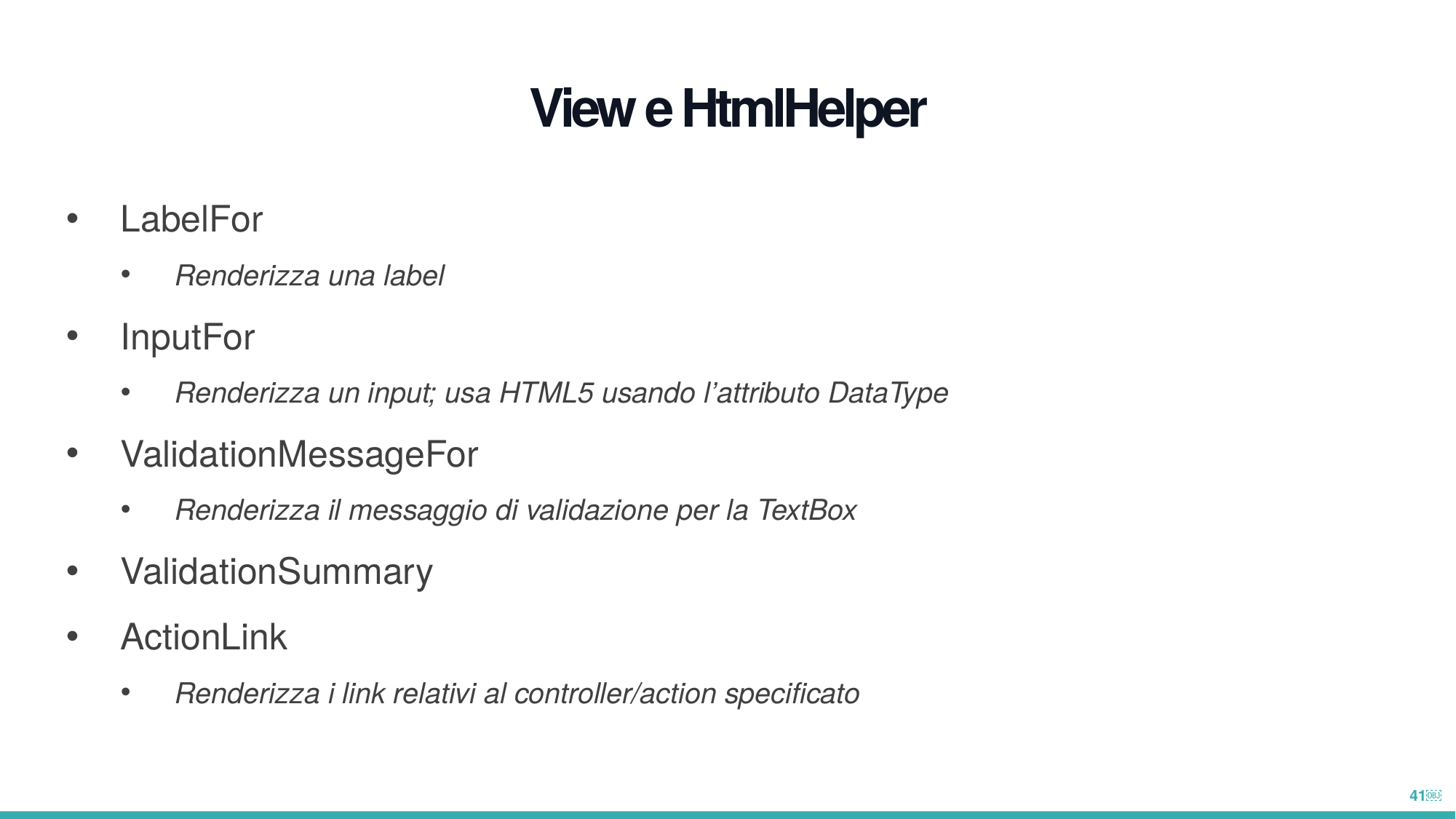

View e HtmlHelper
LabelFor
Renderizza una label
InputFor
Renderizza un input; usa HTML5 usando l’attributo DataType
ValidationMessageFor
Renderizza il messaggio di validazione per la TextBox
ValidationSummary
ActionLink
Renderizza i link relativi al controller/action specificato